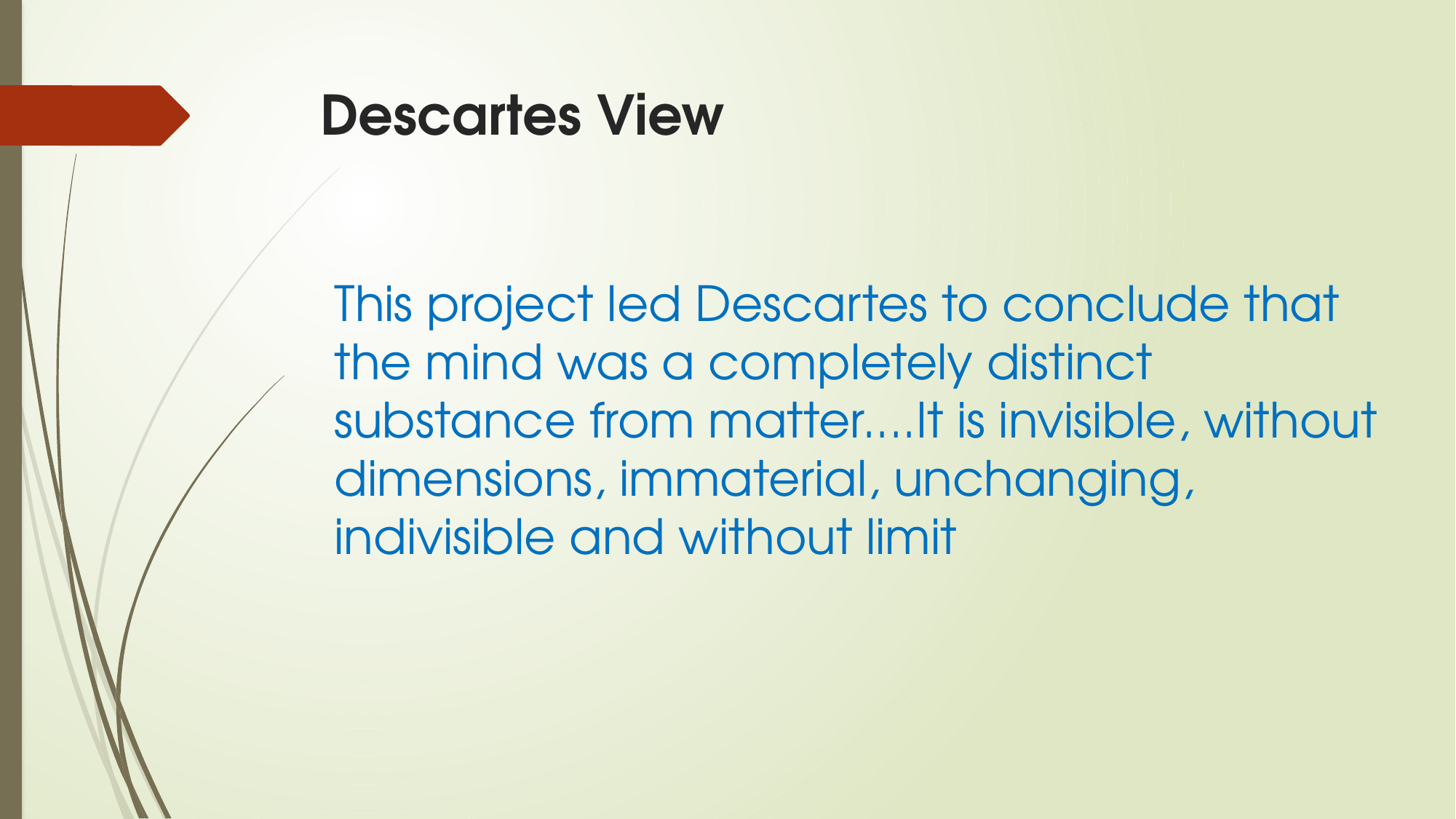

# Descartes View

This project led Descartes to conclude that the mind was a completely distinct substance from matter....It is invisible, without dimensions, immaterial, unchanging, indivisible and without limit